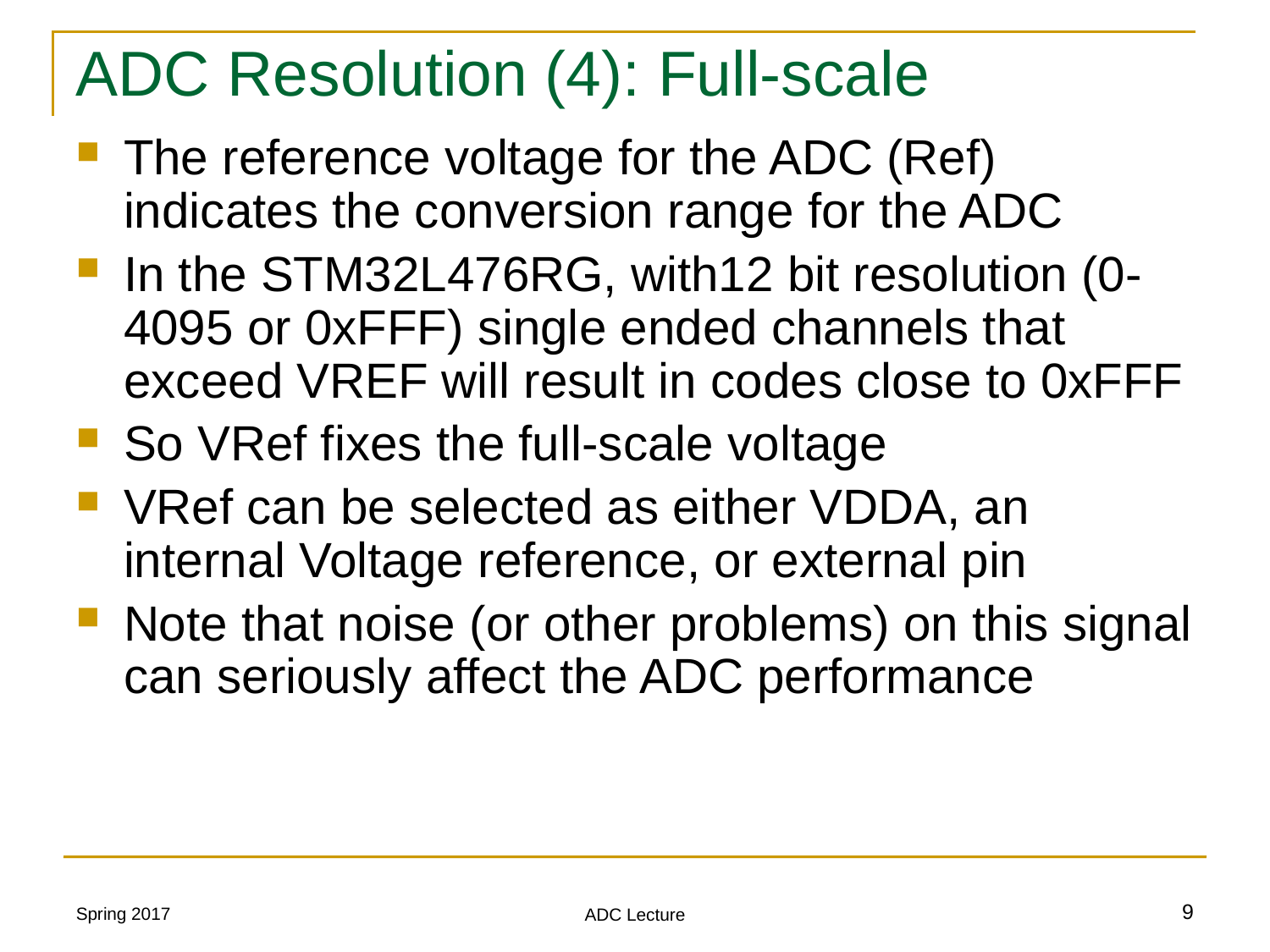

ADC Resolution (4): Full-scale
The reference voltage for the ADC (Ref) indicates the conversion range for the ADC
In the STM32L476RG, with12 bit resolution (0-4095 or 0xFFF) single ended channels that exceed VREF will result in codes close to 0xFFF
So VRef fixes the full-scale voltage
VRef can be selected as either VDDA, an internal Voltage reference, or external pin
Note that noise (or other problems) on this signal can seriously affect the ADC performance
Spring 2017
9
ADC Lecture